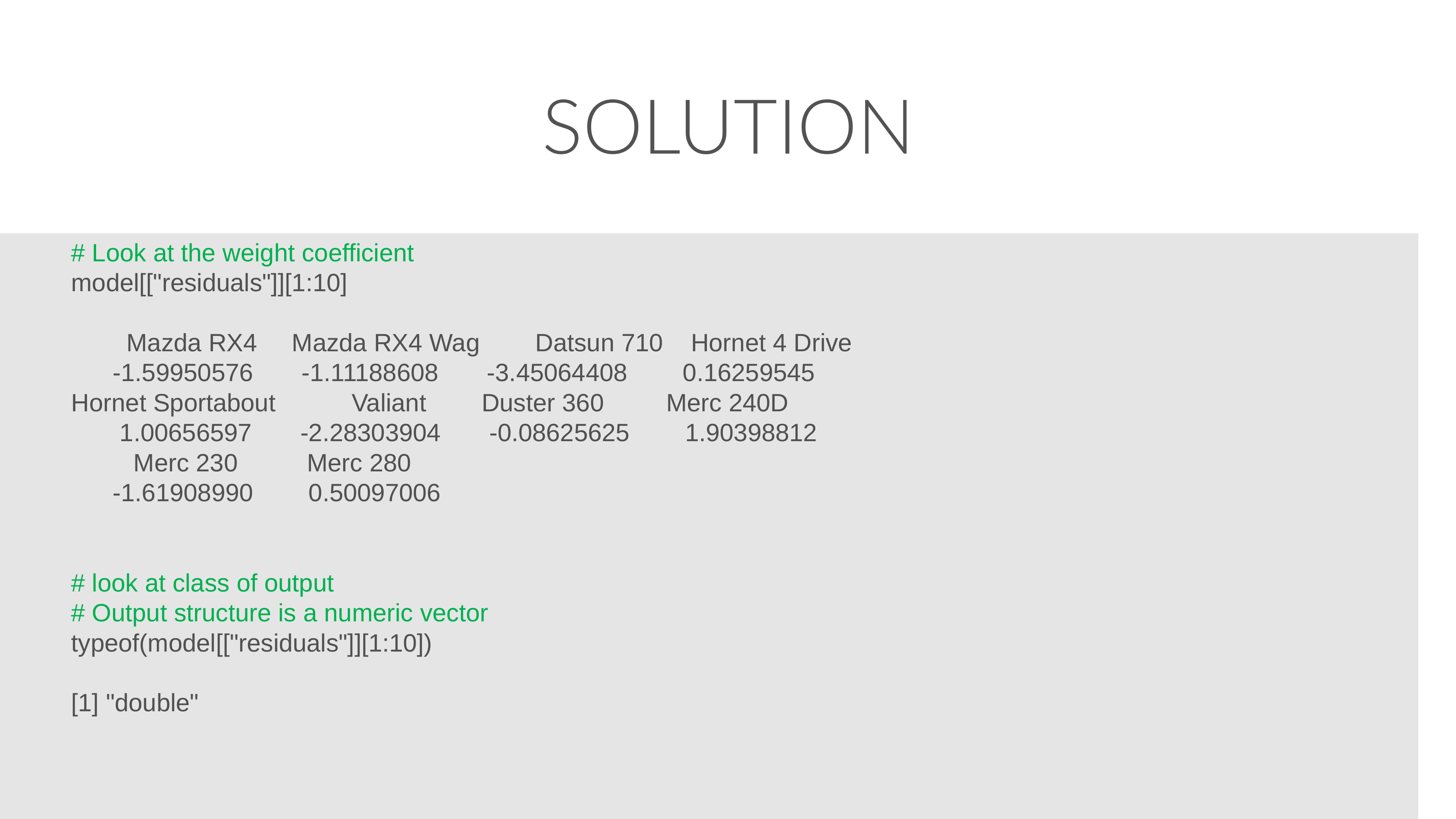

# Solution
# Look at the weight coefficient
model[["residuals"]][1:10]

        Mazda RX4     Mazda RX4 Wag        Datsun 710    Hornet 4 Drive
      -1.59950576       -1.11188608       -3.45064408        0.16259545
Hornet Sportabout           Valiant        Duster 360         Merc 240D
       1.00656597       -2.28303904       -0.08625625        1.90398812
         Merc 230          Merc 280
      -1.61908990        0.50097006

# look at class of output
# Output structure is a numeric vector
typeof(model[["residuals"]][1:10])

[1] "double"